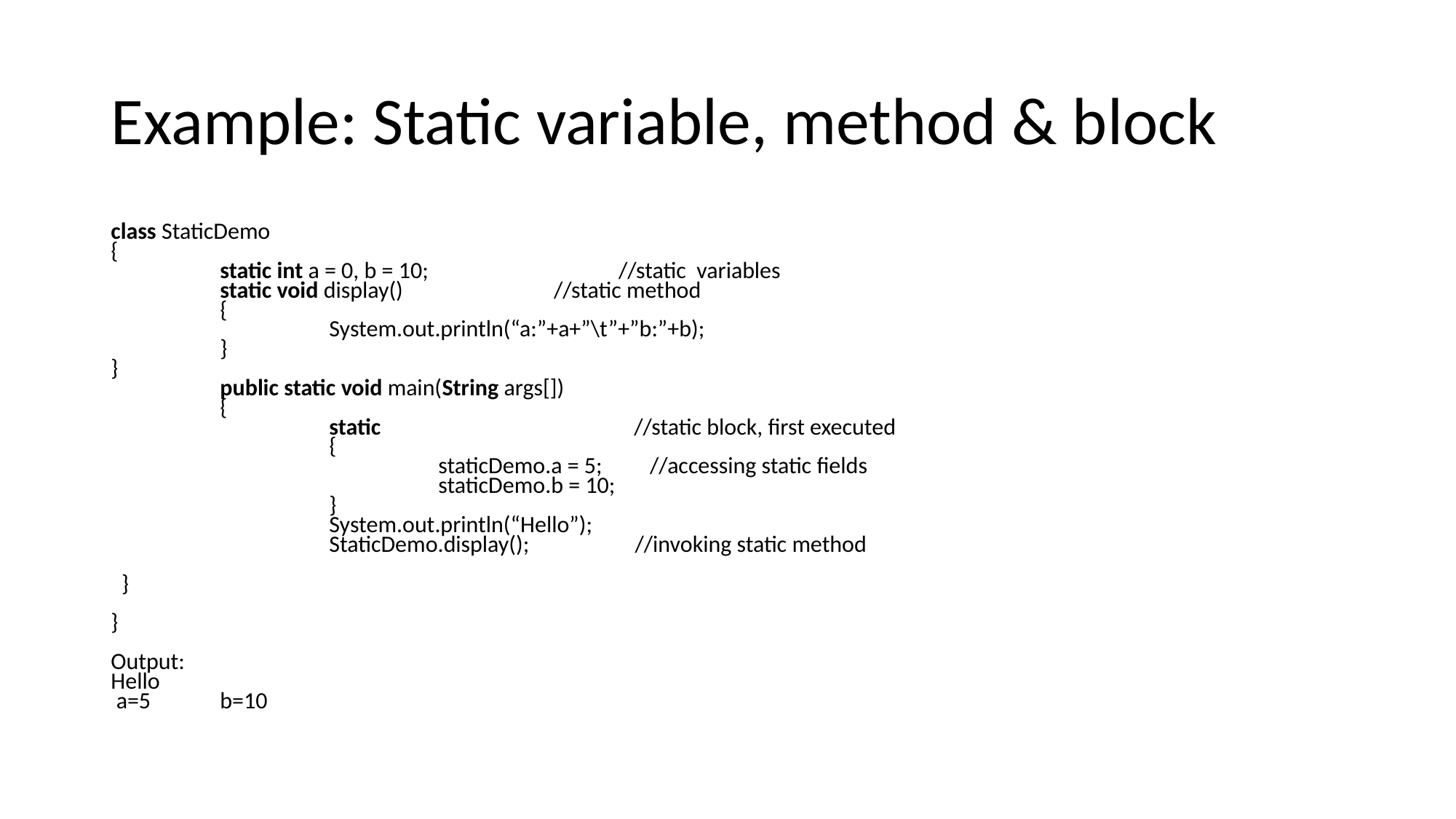

# Example: Static variable, method & block
class StaticDemo
{
	static int a = 0, b = 10;                                    //static  variables
 	static void display() 	                      //static method
	{
 		System.out.println(“a:”+a+”\t”+”b:”+b);
	}
}
 	public static void main(String args[])
	{
 		static                                                //static block, first executed
 		{
			staticDemo.a = 5;         //accessing static fields
 			staticDemo.b = 10;
 		}
 		System.out.println(“Hello”);
 		StaticDemo.display();                    //invoking static method

  }

}

Output:
Hello
 a=5	b=10